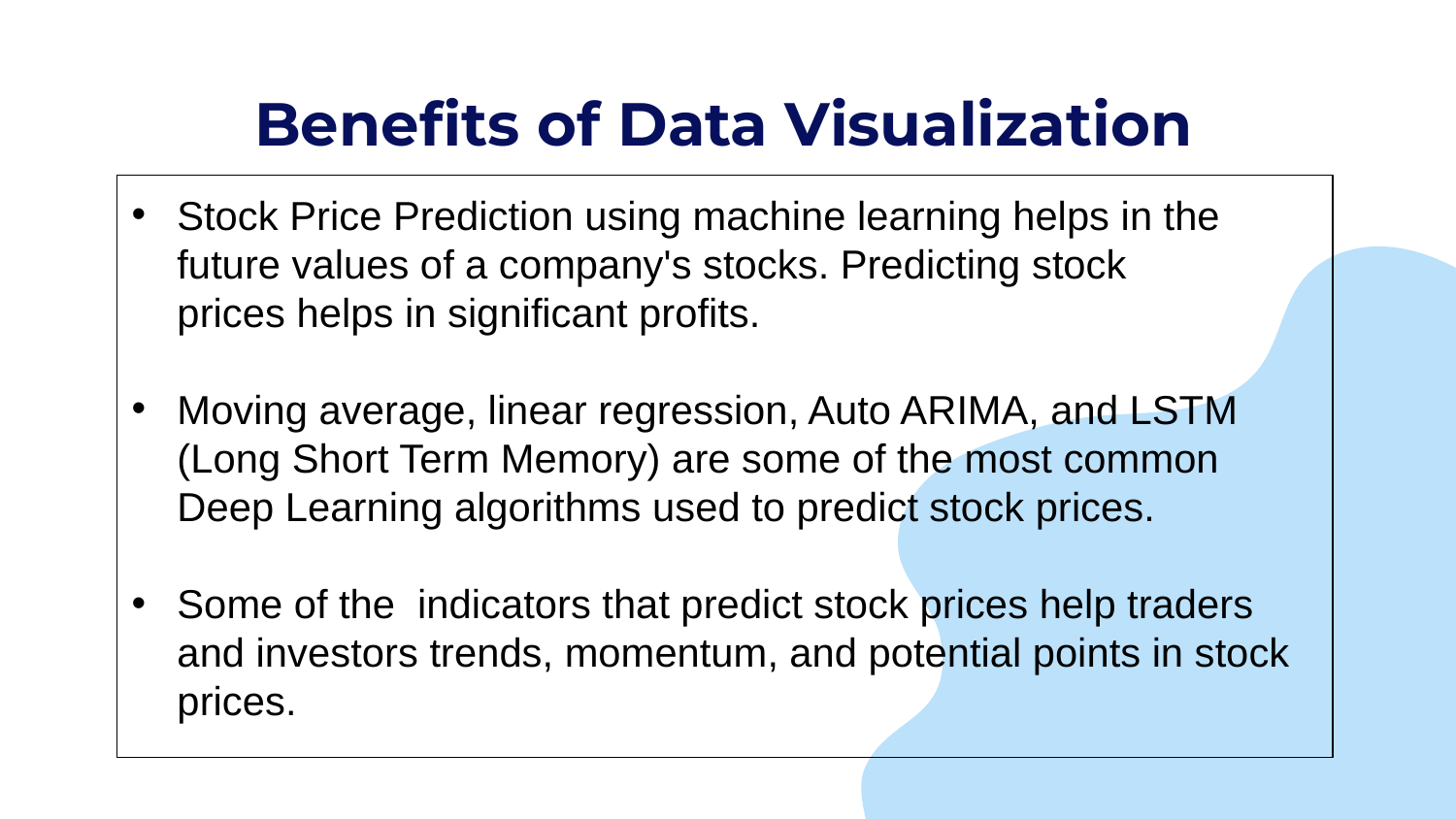

# Benefits of Data Visualization

Stock Price Prediction using machine learning helps in the future values of a company's stocks. Predicting stock prices helps in significant profits.

Moving average, linear regression, Auto ARIMA, and LSTM (Long Short Term Memory) are some of the most common Deep Learning algorithms used to predict stock prices.

Some of the  indicators that predict stock prices help traders and investors trends, momentum, and potential points in stock prices.